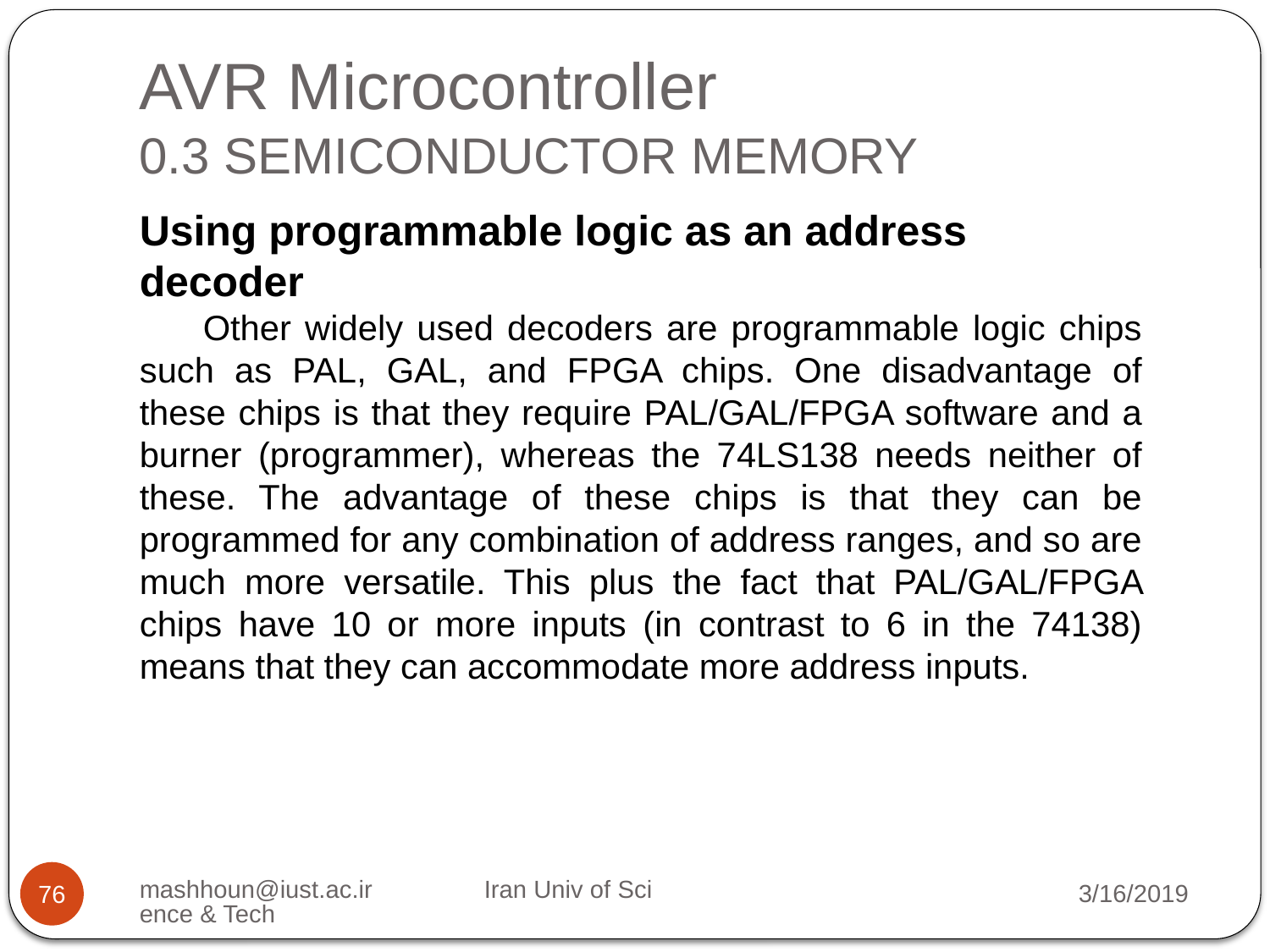

# AVR Microcontroller 0.3 SEMICONDUCTOR MEMORY
Using programmable logic as an address decoder
Other widely used decoders are programmable logic chips such as PAL, GAL, and FPGA chips. One disadvantage of these chips is that they require PAL/GAL/FPGA software and a burner (programmer), whereas the 74LS138 needs neither of these. The advantage of these chips is that they can be programmed for any combination of address ranges, and so are much more versatile. This plus the fact that PAL/GAL/FPGA chips have 10 or more inputs (in contrast to 6 in the 74138) means that they can accommodate more address inputs.
mashhoun@iust.ac.ir                Iran Univ of Science & Tech
3/16/2019
76